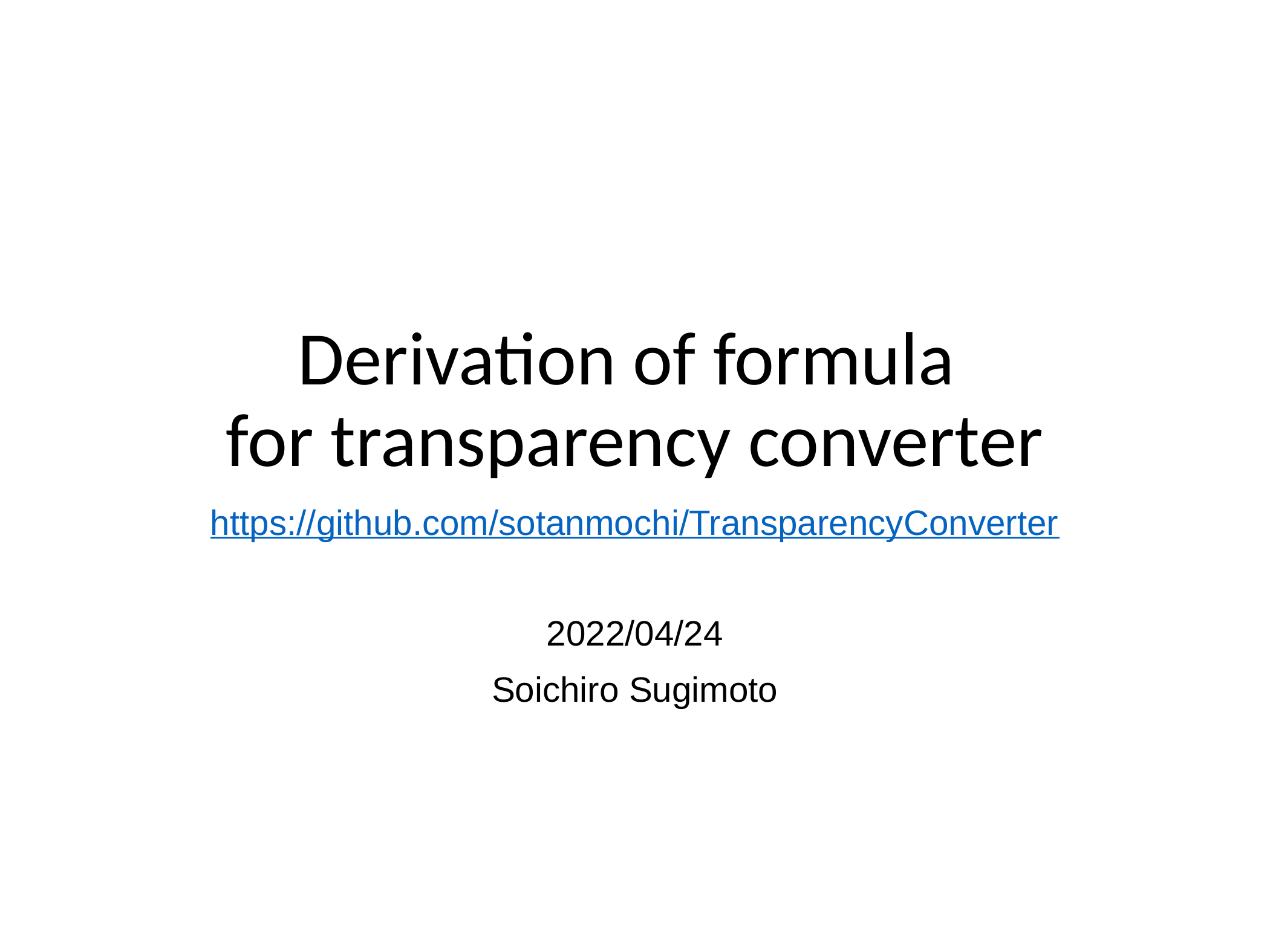

# Derivation of formula for transparency converter
https://github.com/sotanmochi/TransparencyConverter

2022/04/24
Soichiro Sugimoto